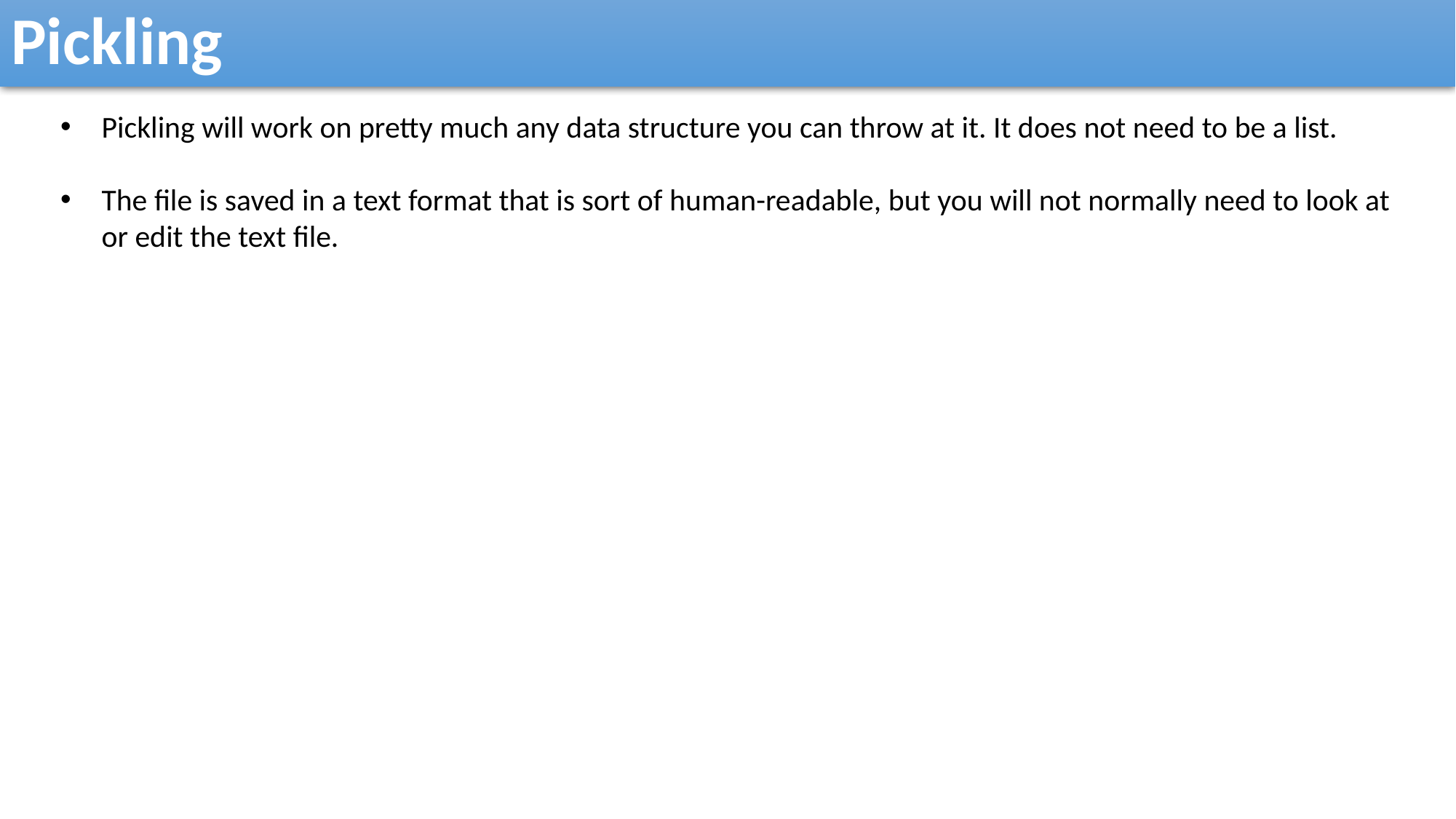

Pickling
Pickling will work on pretty much any data structure you can throw at it. It does not need to be a list.

The file is saved in a text format that is sort of human-readable, but you will not normally need to look at or edit the text file.